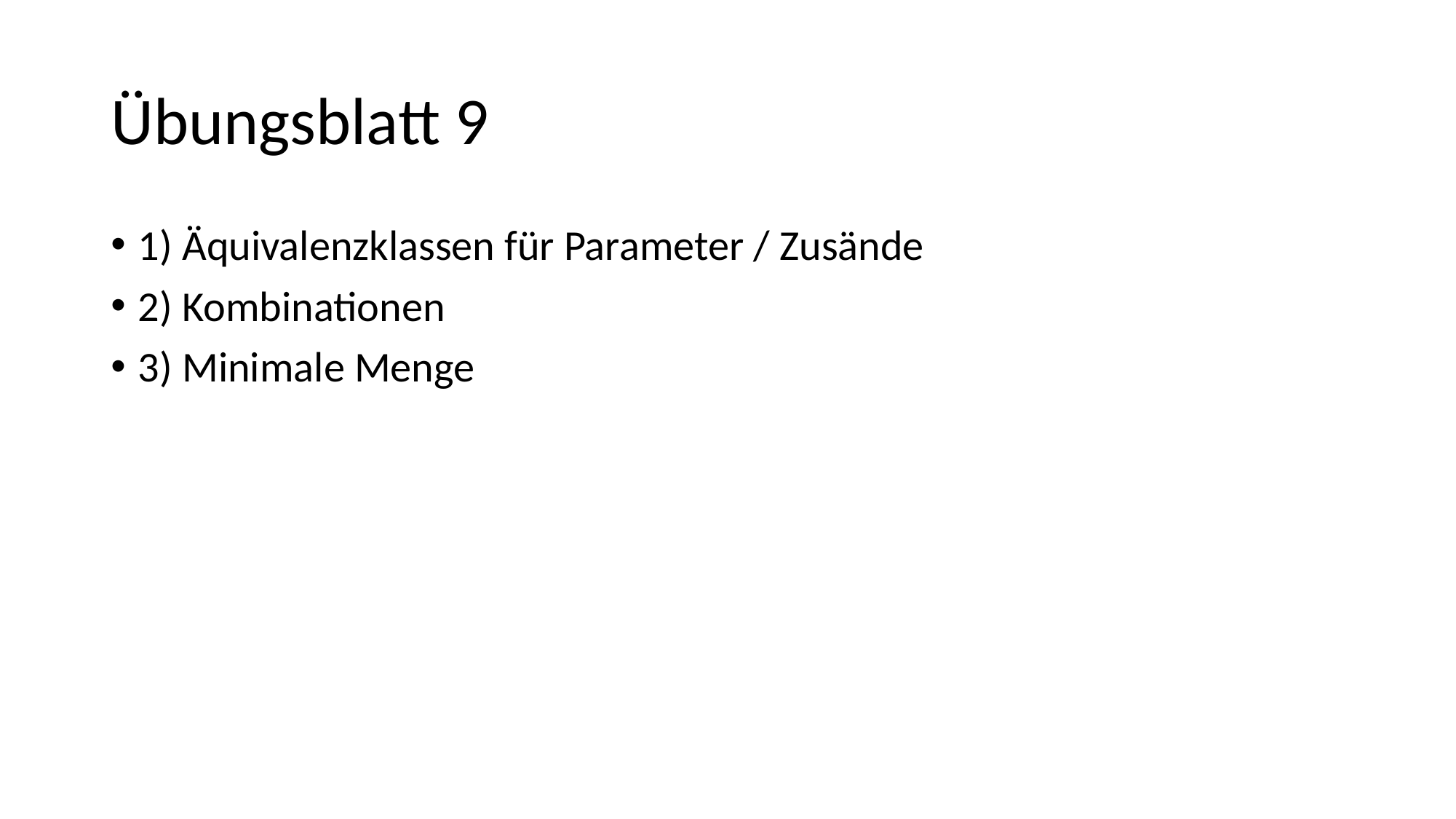

# Übungsblatt 9
1) Äquivalenzklassen für Parameter / Zusände
2) Kombinationen
3) Minimale Menge